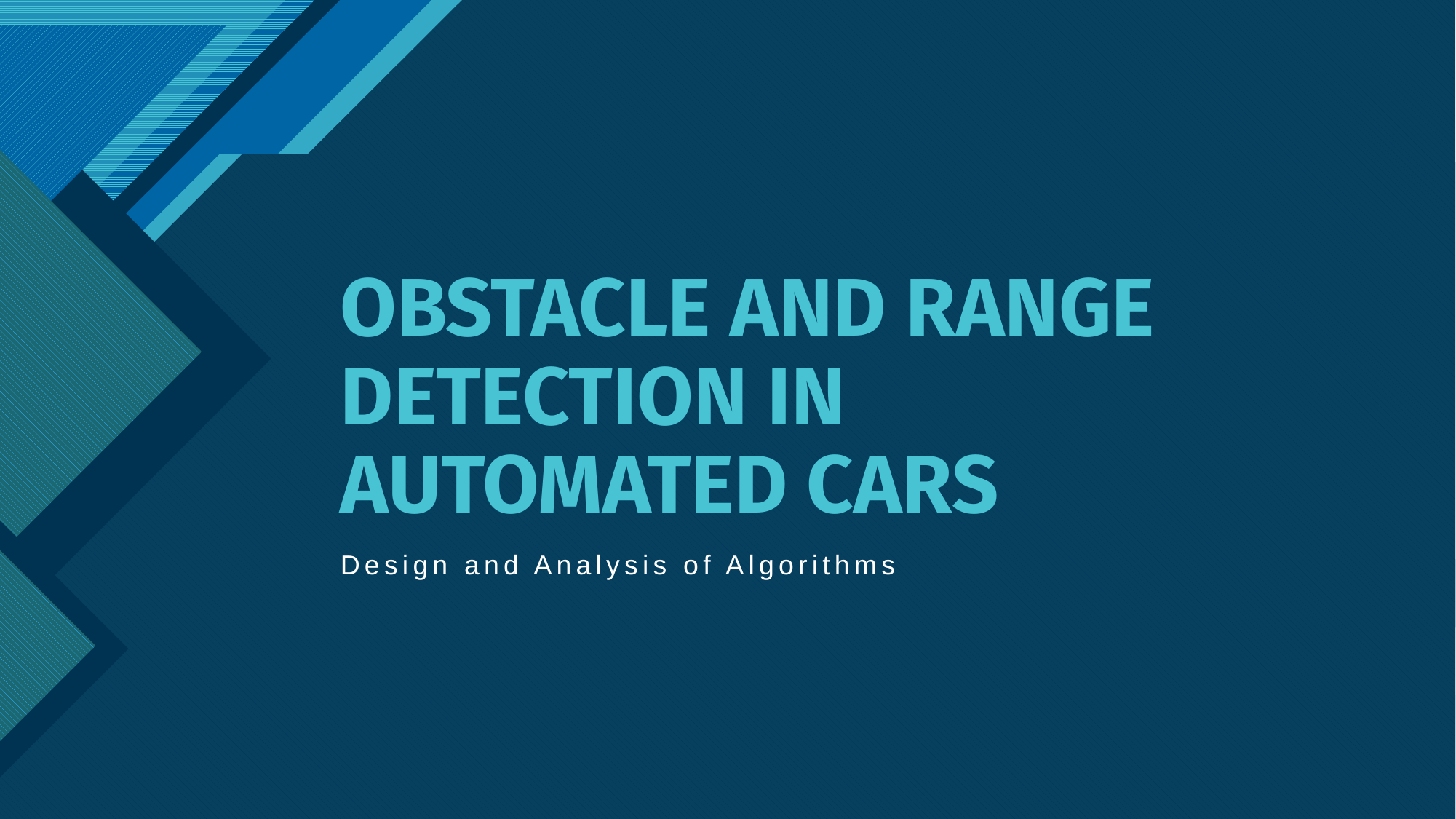

# OBSTACLE AND RANGE DETECTION IN AUTOMATED CARS
Design and Analysis of Algorithms